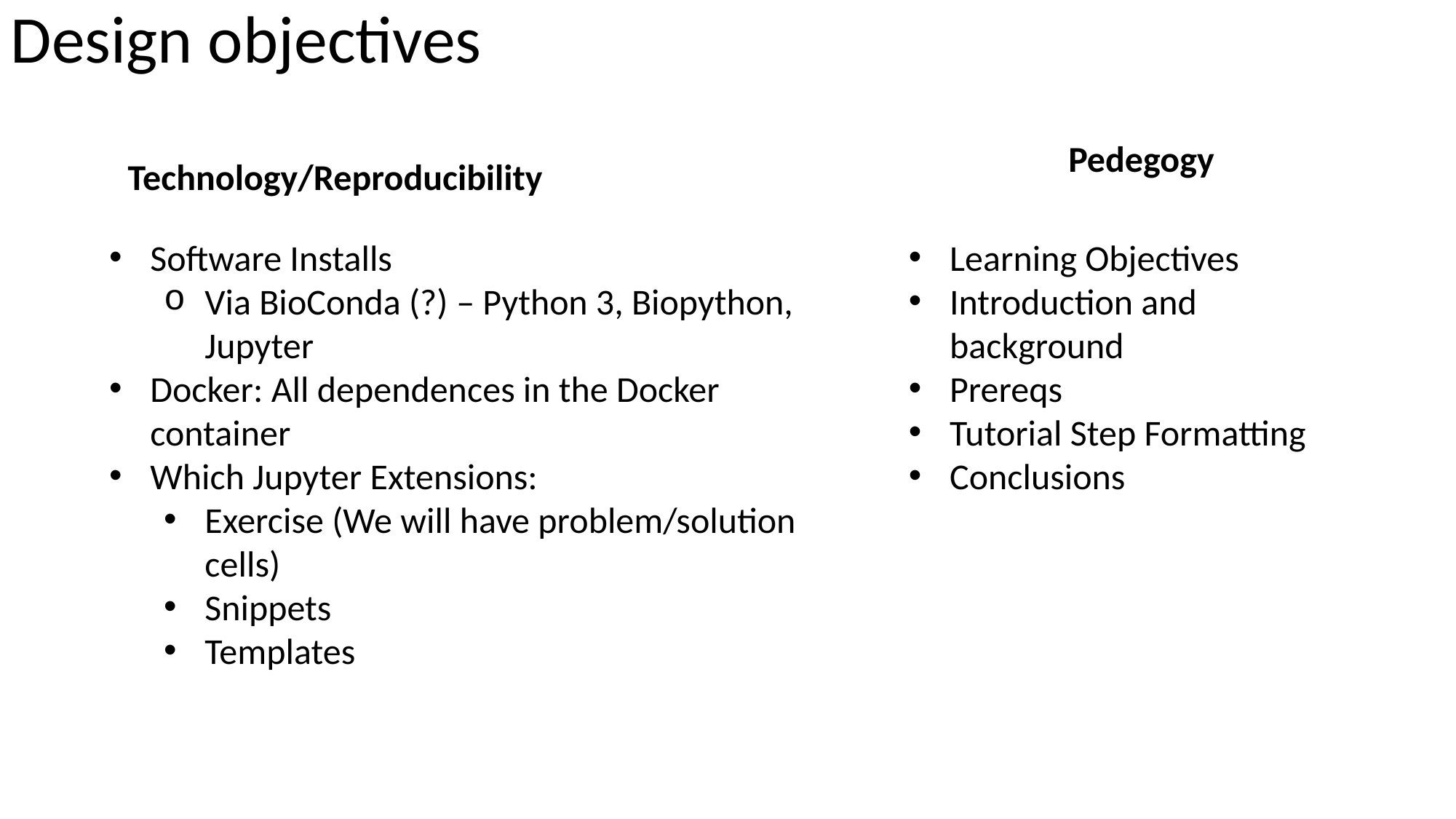

Design objectives
Pedegogy
Technology/Reproducibility
Software Installs
Via BioConda (?) – Python 3, Biopython, Jupyter
Docker: All dependences in the Docker container
Which Jupyter Extensions:
Exercise (We will have problem/solution cells)
Snippets
Templates

Learning Objectives
Introduction and background
Prereqs
Tutorial Step Formatting
Conclusions